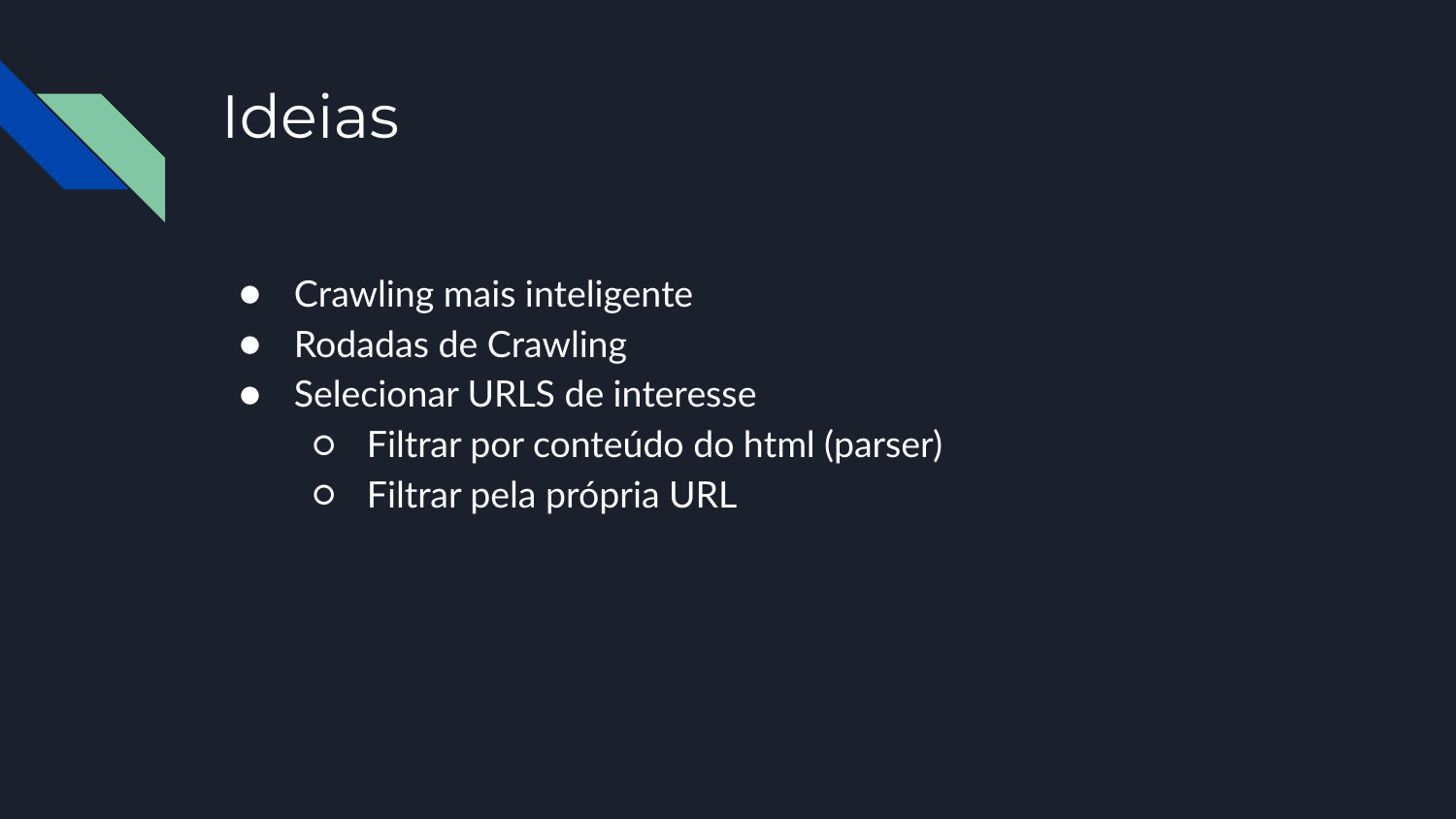

# Ideias
Crawling mais inteligente
Rodadas de Crawling
Selecionar URLS de interesse
Filtrar por conteúdo do html (parser)
Filtrar pela própria URL